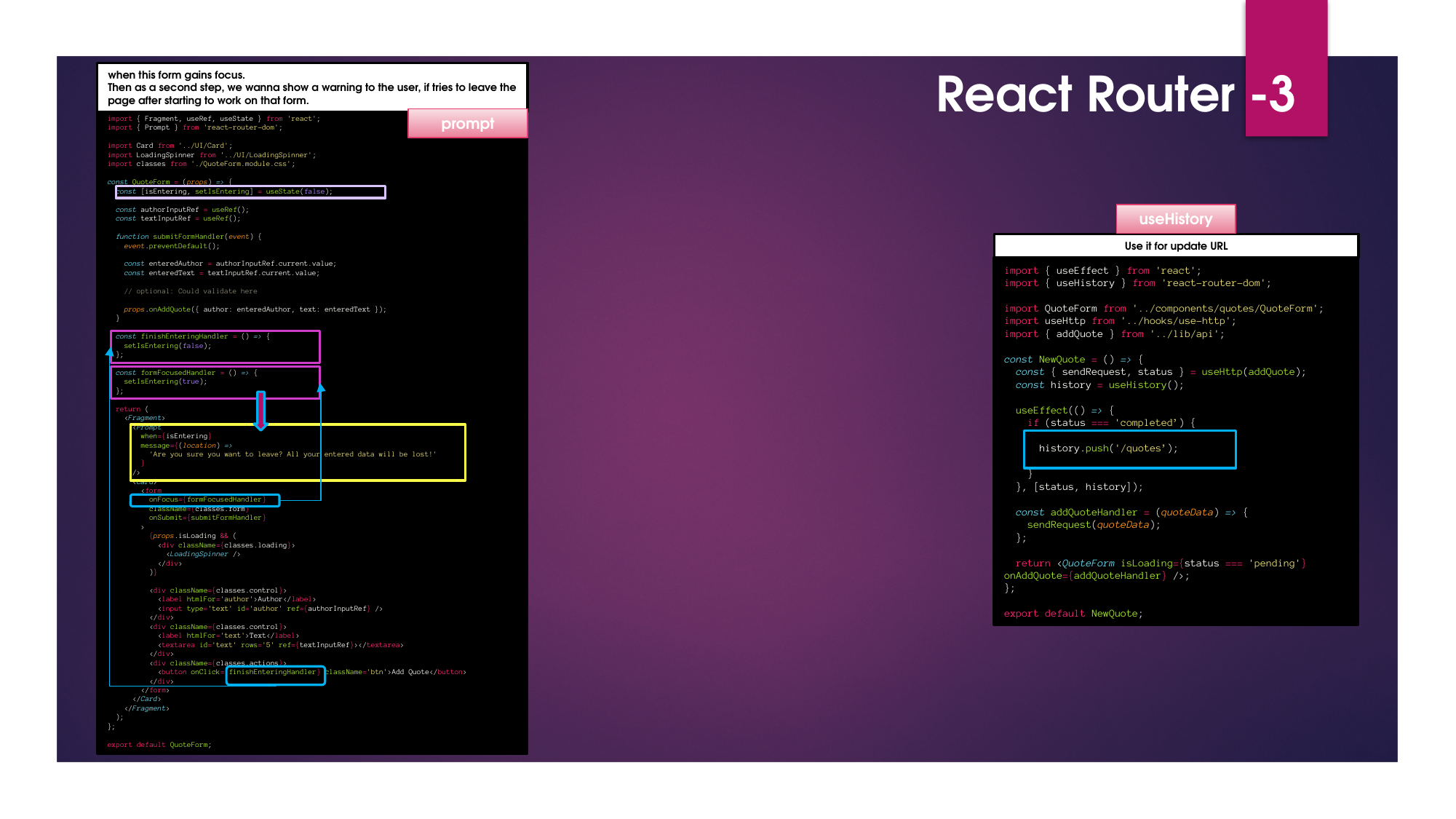

React Router -3

when this form gains focus.
Then as a second step, we wanna show a warning to the user, if tries to leave the page after starting to work on that form.
import { Fragment, useRef, useState } from 'react';
import { Prompt } from 'react-router-dom';
import Card from '../UI/Card';
import LoadingSpinner from '../UI/LoadingSpinner';
import classes from './QuoteForm.module.css';
const QuoteForm = (props) => {
  const [isEntering, setIsEntering] = useState(false);
  const authorInputRef = useRef();
  const textInputRef = useRef();
  function submitFormHandler(event) {
    event.preventDefault();
    const enteredAuthor = authorInputRef.current.value;
    const enteredText = textInputRef.current.value;
    // optional: Could validate here
    props.onAddQuote({ author: enteredAuthor, text: enteredText });
  }
  const finishEnteringHandler = () => {
    setIsEntering(false);
  };
  const formFocusedHandler = () => {
    setIsEntering(true);
  };
  return (
    <Fragment>
      <Prompt
        when={isEntering}
        message={(location) =>
          'Are you sure you want to leave? All your entered data will be lost!'
        }
      />
      <Card>
        <form
          onFocus={formFocusedHandler}
          className={classes.form}
          onSubmit={submitFormHandler}
        >
          {props.isLoading && (
            <div className={classes.loading}>
              <LoadingSpinner />
            </div>
          )}
          <div className={classes.control}>
            <label htmlFor='author'>Author</label>
            <input type='text' id='author' ref={authorInputRef} />
          </div>
          <div className={classes.control}>
            <label htmlFor='text'>Text</label>
            <textarea id='text' rows='5' ref={textInputRef}></textarea>
          </div>
          <div className={classes.actions}>
            <button onClick={finishEnteringHandler} className='btn'>Add Quote</button>
          </div>
        </form>
      </Card>
    </Fragment>
  );
};
export default QuoteForm;
prompt

useHistory
Use it for update URL
import { useEffect } from 'react';
import { useHistory } from 'react-router-dom';
import QuoteForm from '../components/quotes/QuoteForm';
import useHttp from '../hooks/use-http';
import { addQuote } from '../lib/api';
const NewQuote = () => {
  const { sendRequest, status } = useHttp(addQuote);
  const history = useHistory();
  useEffect(() => {
    if (status === 'completed’) {

      history.push('/quotes’);

    }
  }, [status, history]);
  const addQuoteHandler = (quoteData) => {
    sendRequest(quoteData);
  };
  return <QuoteForm isLoading={status === 'pending'} onAddQuote={addQuoteHandler} />;
};
export default NewQuote;